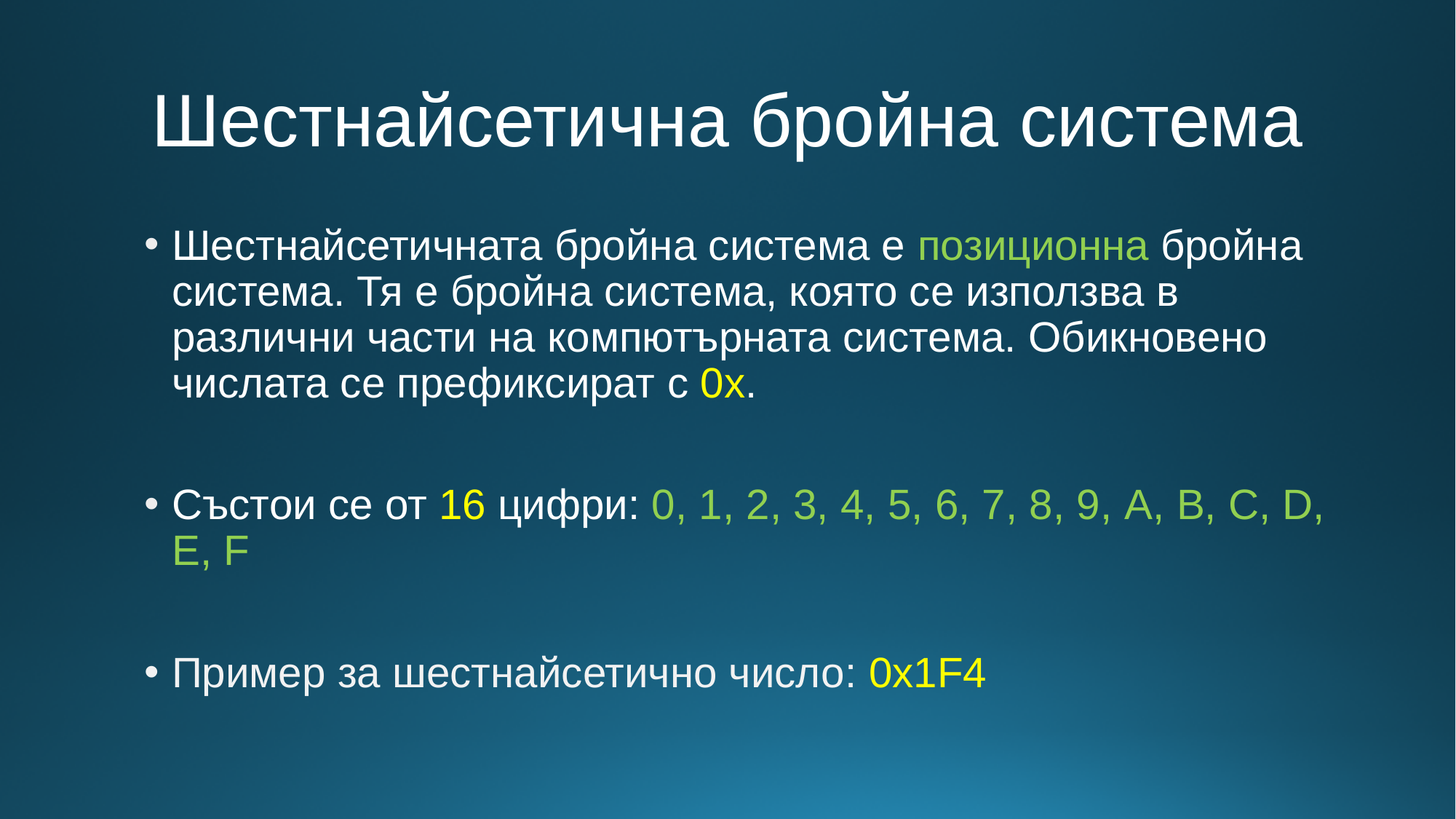

# Шестнайсетична бройна система
Шестнайсетичната бройна система е позиционна бройна система. Тя е бройна система, която се използва в различни части на компютърната система. Обикновено числата се префиксират с 0x.

Състои се от 16 цифри: 0, 1, 2, 3, 4, 5, 6, 7, 8, 9, A, B, C, D, E, F

Пример за шестнайсетично число: 0x1F4